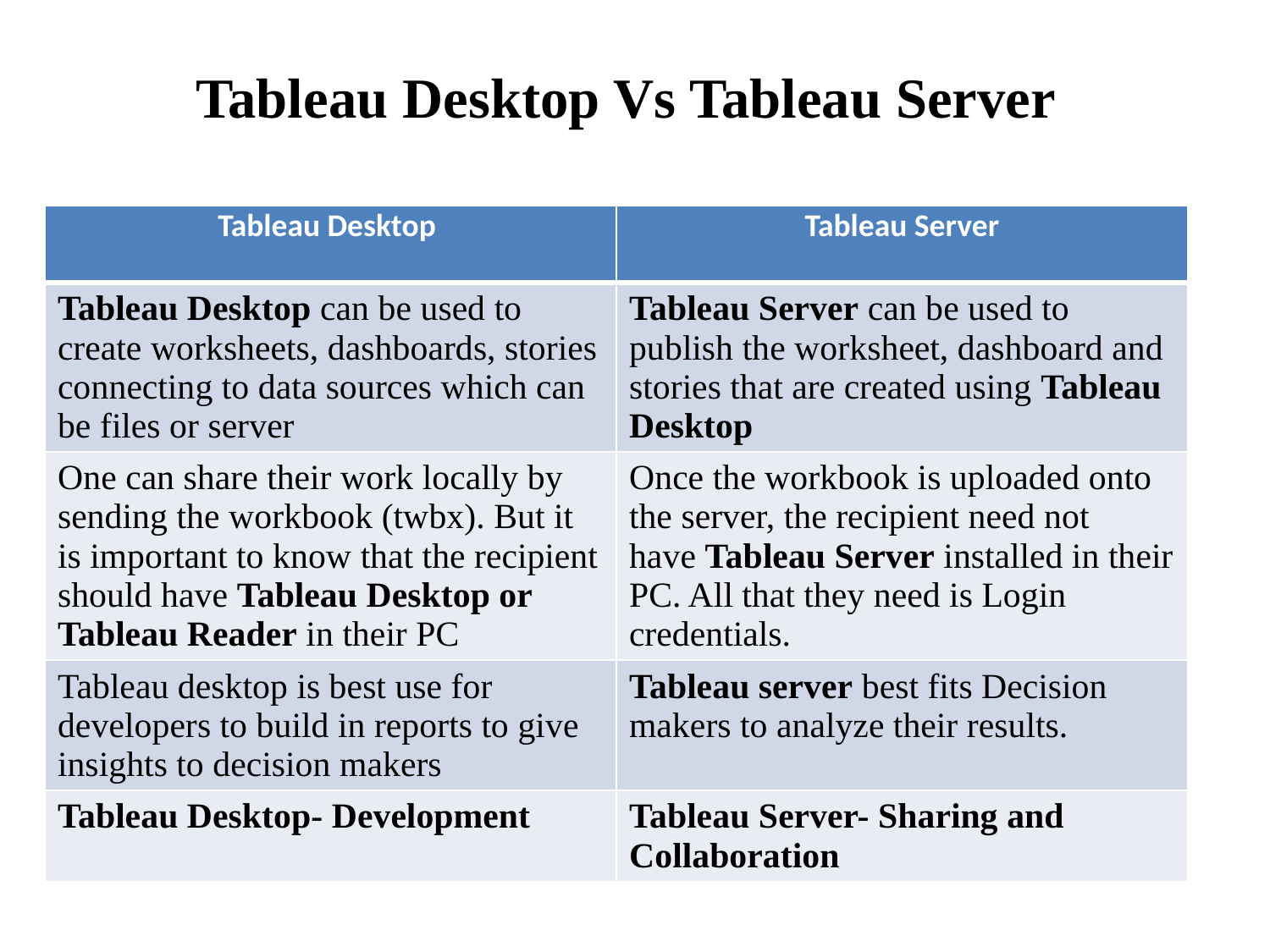

# Tableau Desktop Vs Tableau Server
| Tableau Desktop | Tableau Server |
| --- | --- |
| Tableau Desktop can be used to create worksheets, dashboards, stories connecting to data sources which can be files or server | Tableau Server can be used to publish the worksheet, dashboard and stories that are created using Tableau Desktop |
| One can share their work locally by sending the workbook (twbx). But it is important to know that the recipient should have Tableau Desktop or Tableau Reader in their PC | Once the workbook is uploaded onto the server, the recipient need not have Tableau Server installed in their PC. All that they need is Login credentials. |
| Tableau desktop is best use for developers to build in reports to give insights to decision makers | Tableau server best fits Decision makers to analyze their results. |
| Tableau Desktop- Development | Tableau Server- Sharing and Collaboration |